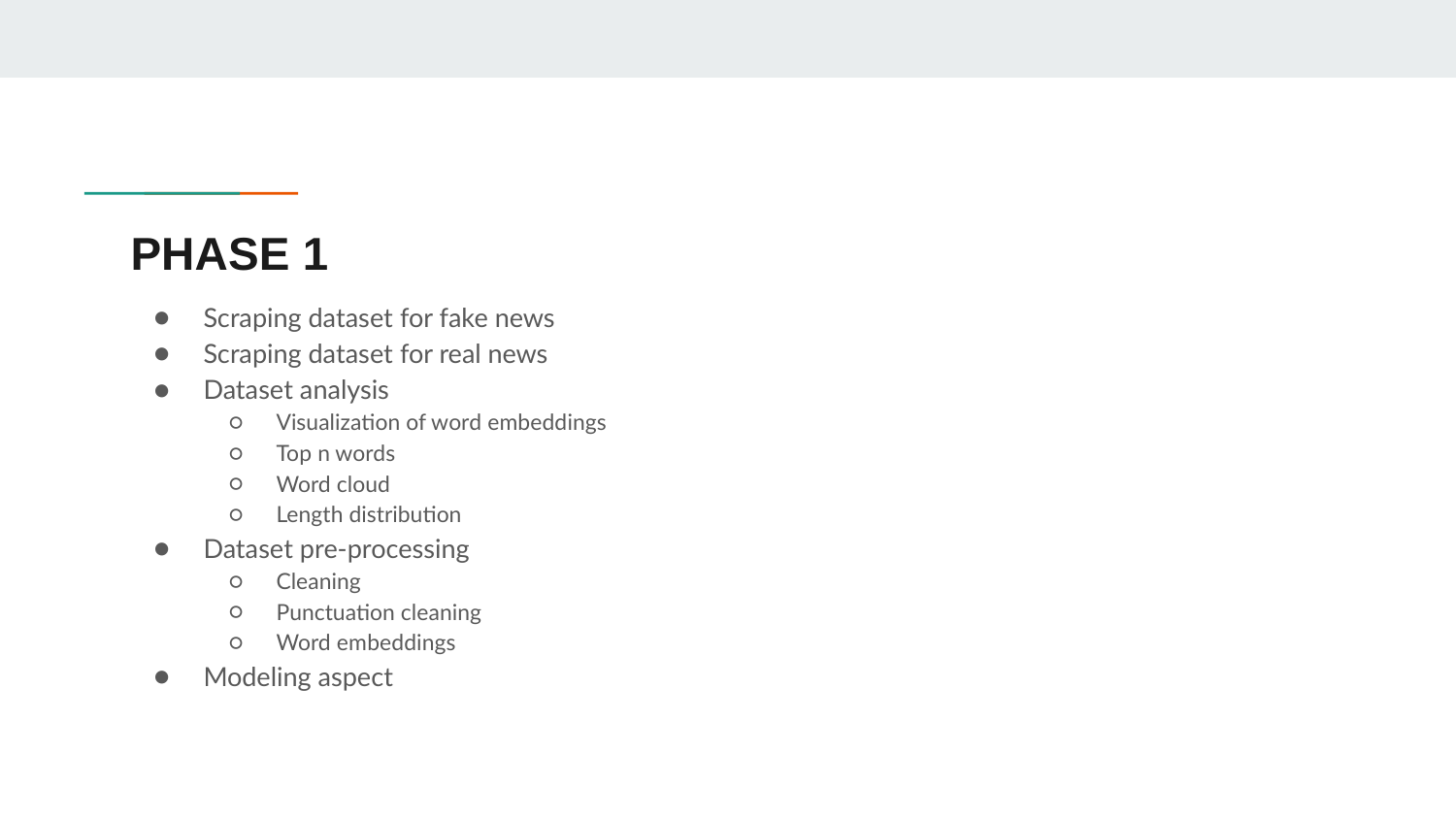

# PHASE 1
Scraping dataset for fake news
Scraping dataset for real news
Dataset analysis
Visualization of word embeddings
Top n words
Word cloud
Length distribution
Dataset pre-processing
Cleaning
Punctuation cleaning
Word embeddings
Modeling aspect